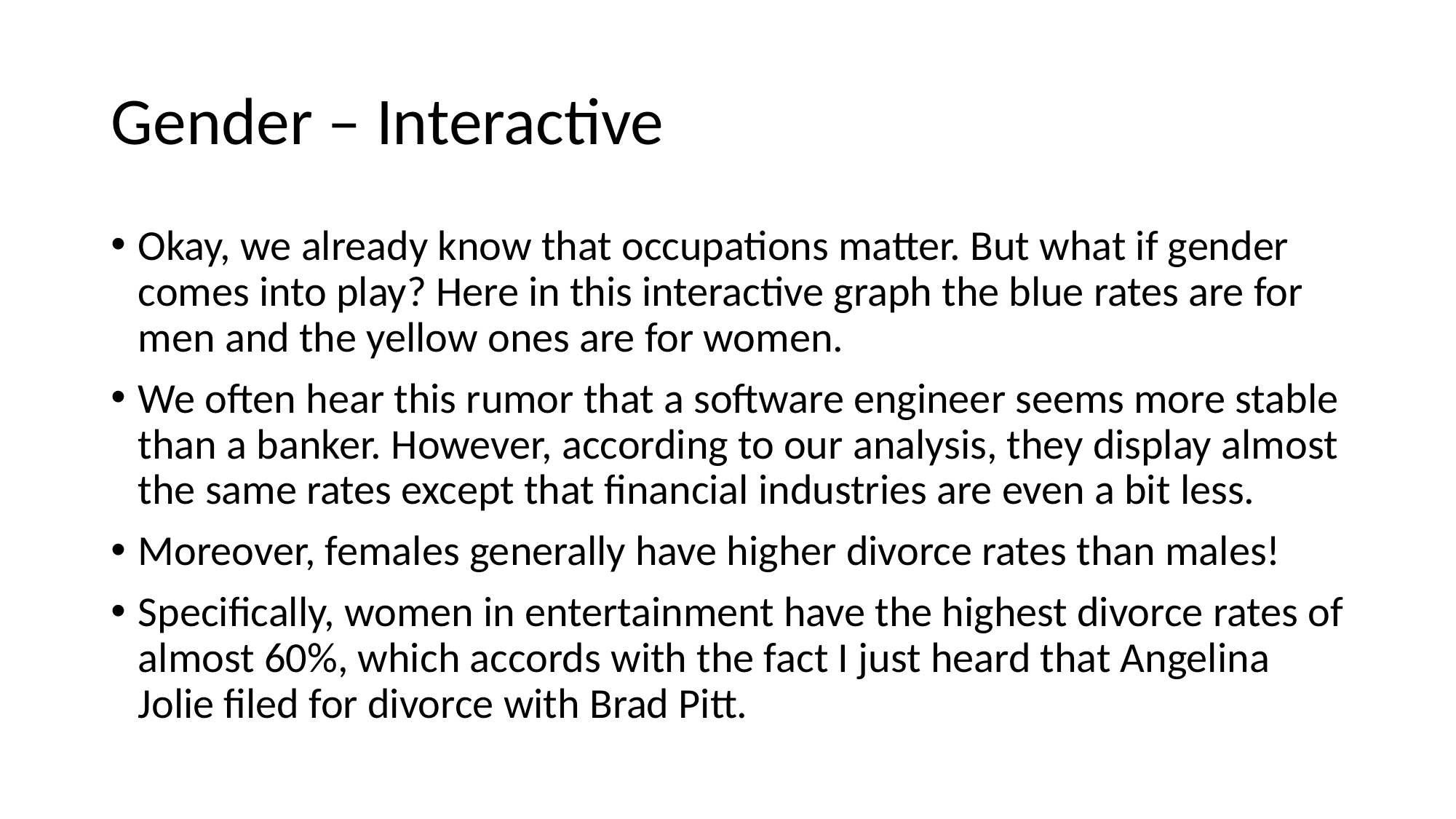

# Gender – Interactive
Okay, we already know that occupations matter. But what if gender comes into play? Here in this interactive graph the blue rates are for men and the yellow ones are for women.
We often hear this rumor that a software engineer seems more stable than a banker. However, according to our analysis, they display almost the same rates except that financial industries are even a bit less.
Moreover, females generally have higher divorce rates than males!
Specifically, women in entertainment have the highest divorce rates of almost 60%, which accords with the fact I just heard that Angelina Jolie filed for divorce with Brad Pitt.